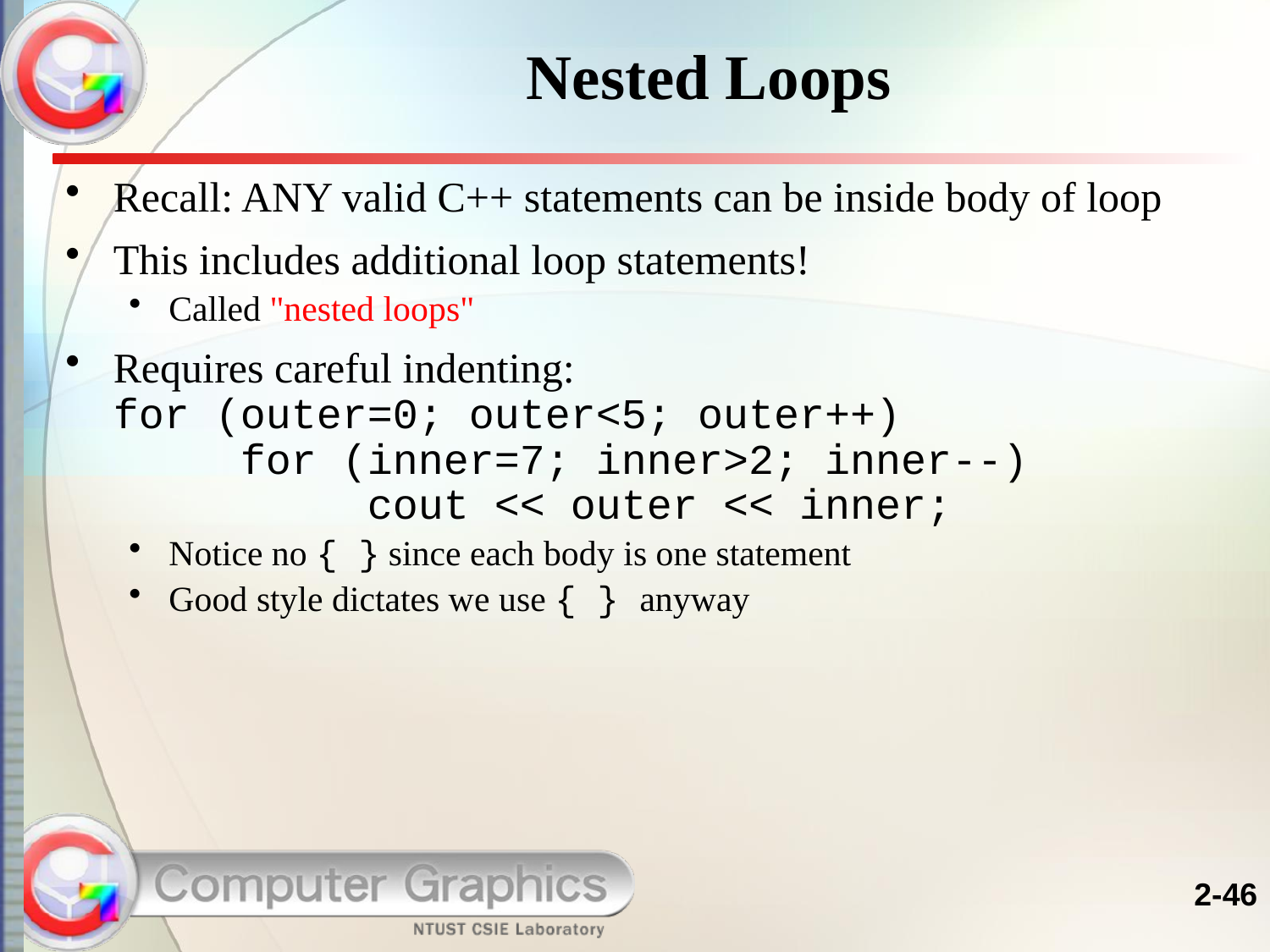

# Nested Loops
Recall: ANY valid C++ statements can be inside body of loop
This includes additional loop statements!
Called "nested loops"
Requires careful indenting:
for (outer=0; outer<5; outer++)
     for (inner=7; inner>2; inner--)
          cout << outer << inner;
Notice no { } since each body is one statement
Good style dictates we use { } anyway
2-46